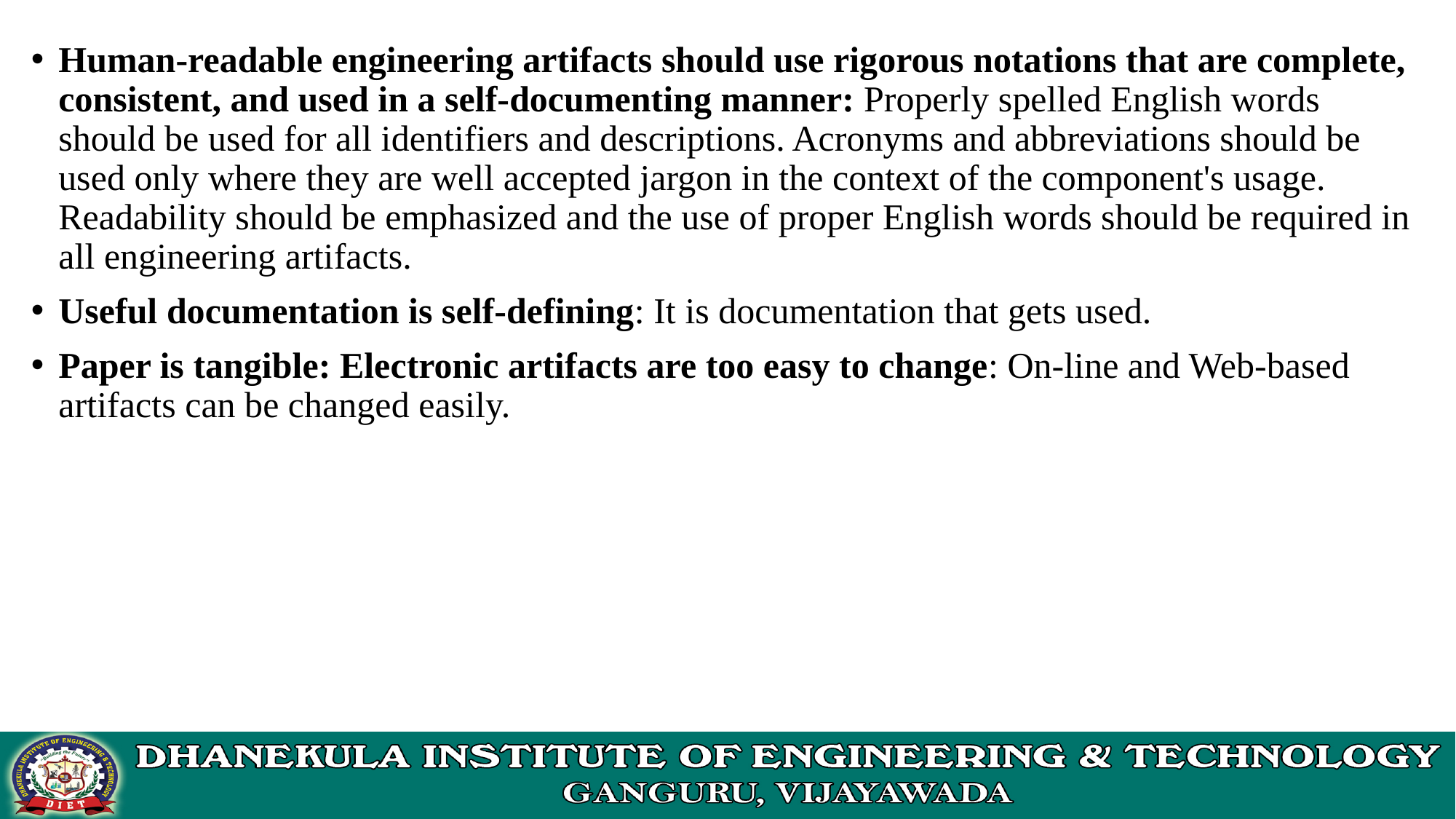

Human-readable engineering artifacts should use rigorous notations that are complete, consistent, and used in a self-documenting manner: Properly spelled English words should be used for all identifiers and descriptions. Acronyms and abbreviations should be used only where they are well accepted jargon in the context of the component's usage. Readability should be emphasized and the use of proper English words should be required in all engineering artifacts.
Useful documentation is self-defining: It is documentation that gets used.
Paper is tangible: Electronic artifacts are too easy to change: On-line and Web-based artifacts can be changed easily.